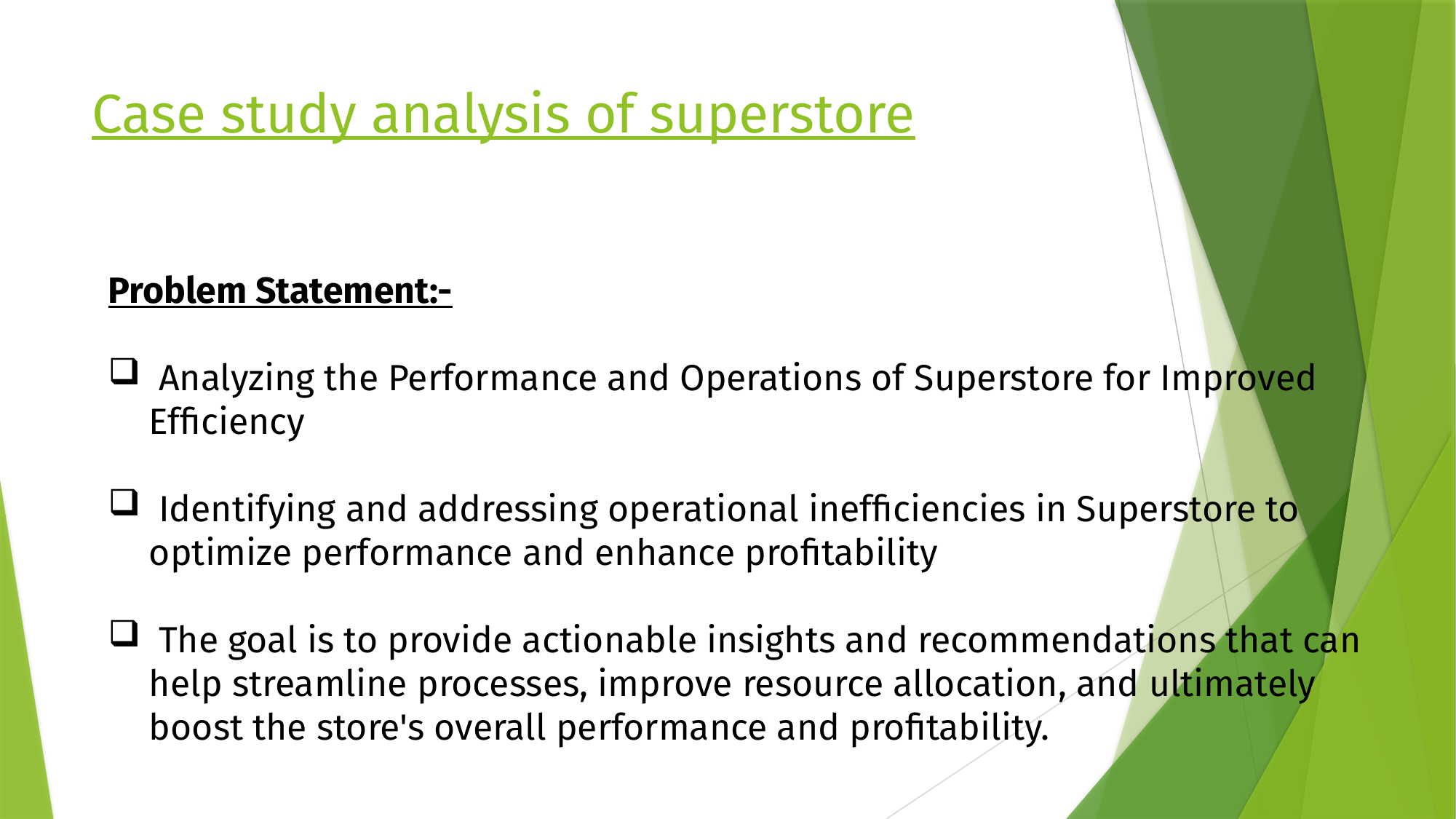

# Case study analysis of superstore
Problem Statement:-

 Analyzing the Performance and Operations of Superstore for Improved Efficiency

 Identifying and addressing operational inefficiencies in Superstore to optimize performance and enhance profitability

 The goal is to provide actionable insights and recommendations that can help streamline processes, improve resource allocation, and ultimately boost the store's overall performance and profitability.